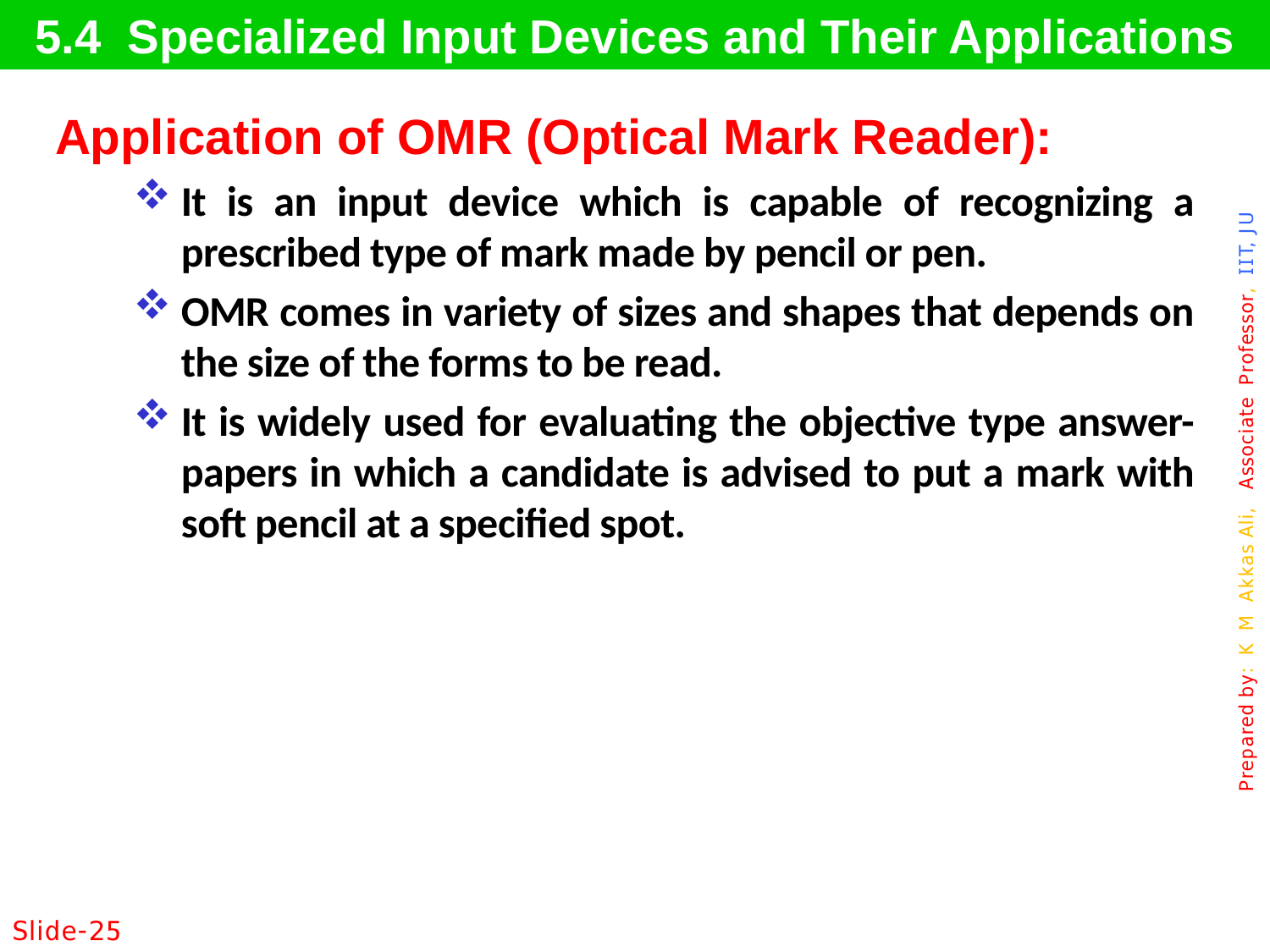

5.4  Specialized Input Devices and Their Applications
Application of OMR (Optical Mark Reader):
It is an input device which is capable of recognizing a prescribed type of mark made by pencil or pen.
OMR comes in variety of sizes and shapes that depends on the size of the forms to be read.
It is widely used for evaluating the objective type answer-papers in which a candidate is advised to put a mark with soft pencil at a specified spot.
Slide-25